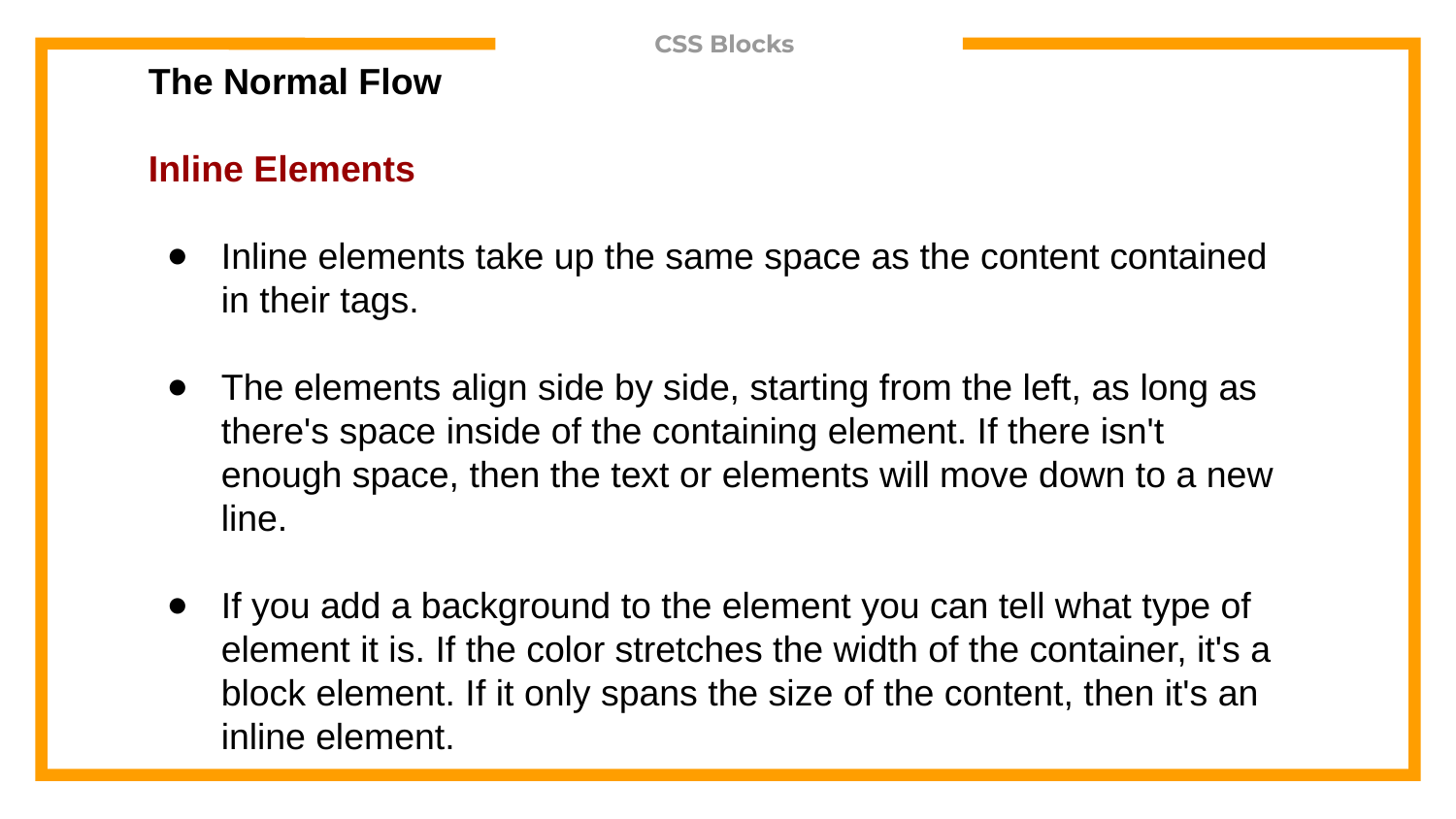

# CSS Blocks
The Normal Flow

Inline Elements

Inline elements take up the same space as the content contained in their tags.

The elements align side by side, starting from the left, as long as there's space inside of the containing element. If there isn't enough space, then the text or elements will move down to a new line.

If you add a background to the element you can tell what type of element it is. If the color stretches the width of the container, it's a block element. If it only spans the size of the content, then it's an inline element.